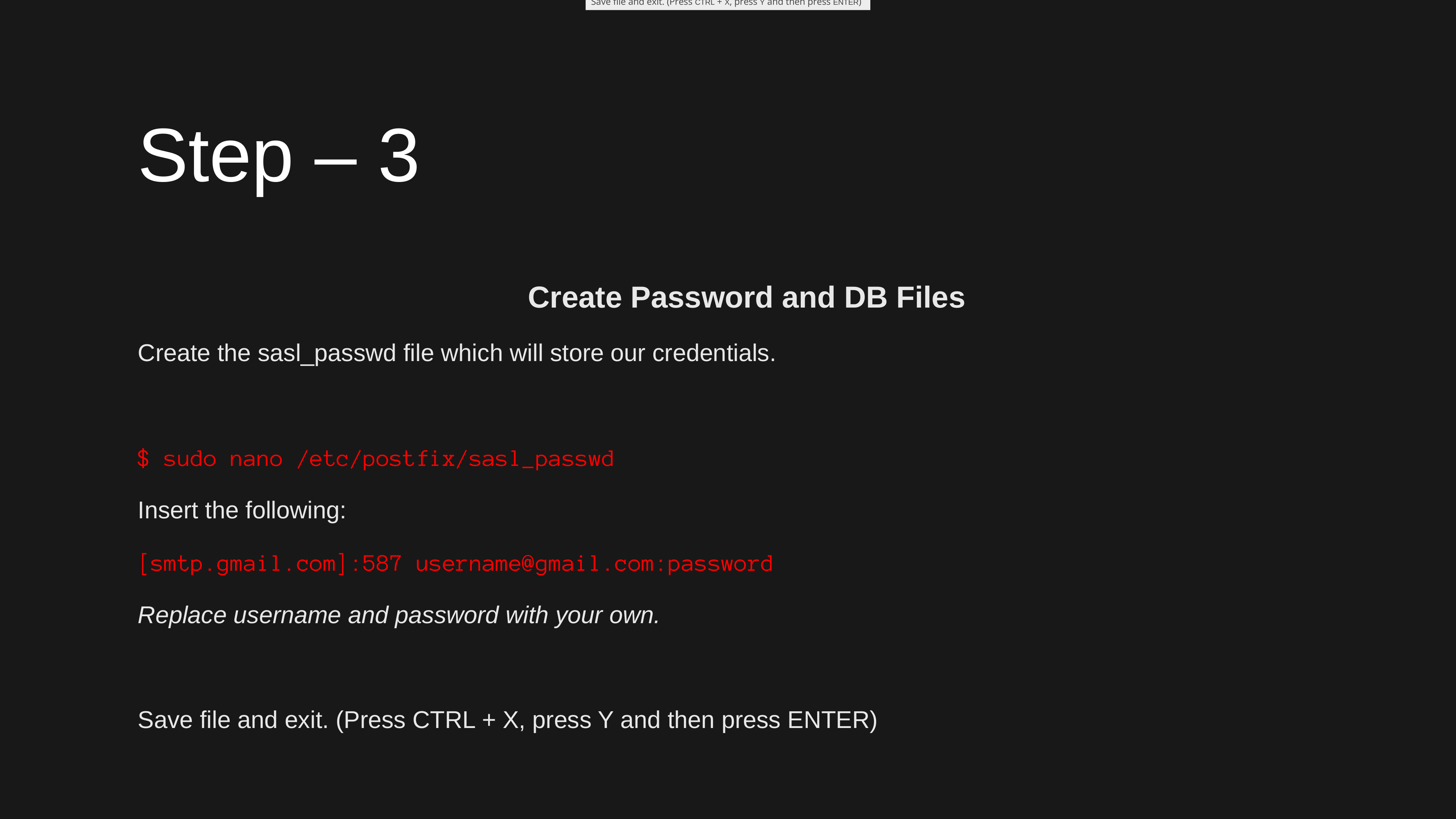

Save file and exit. (Press CTRL + X, press Y and then press ENTER)
# Step – 3
Create Password and DB Files
Create the sasl_passwd file which will store our credentials.

$ sudo nano /etc/postfix/sasl_passwd
Insert the following:
[smtp.gmail.com]:587 username@gmail.com:password
Replace username and password with your own.

Save file and exit. (Press CTRL + X, press Y and then press ENTER)